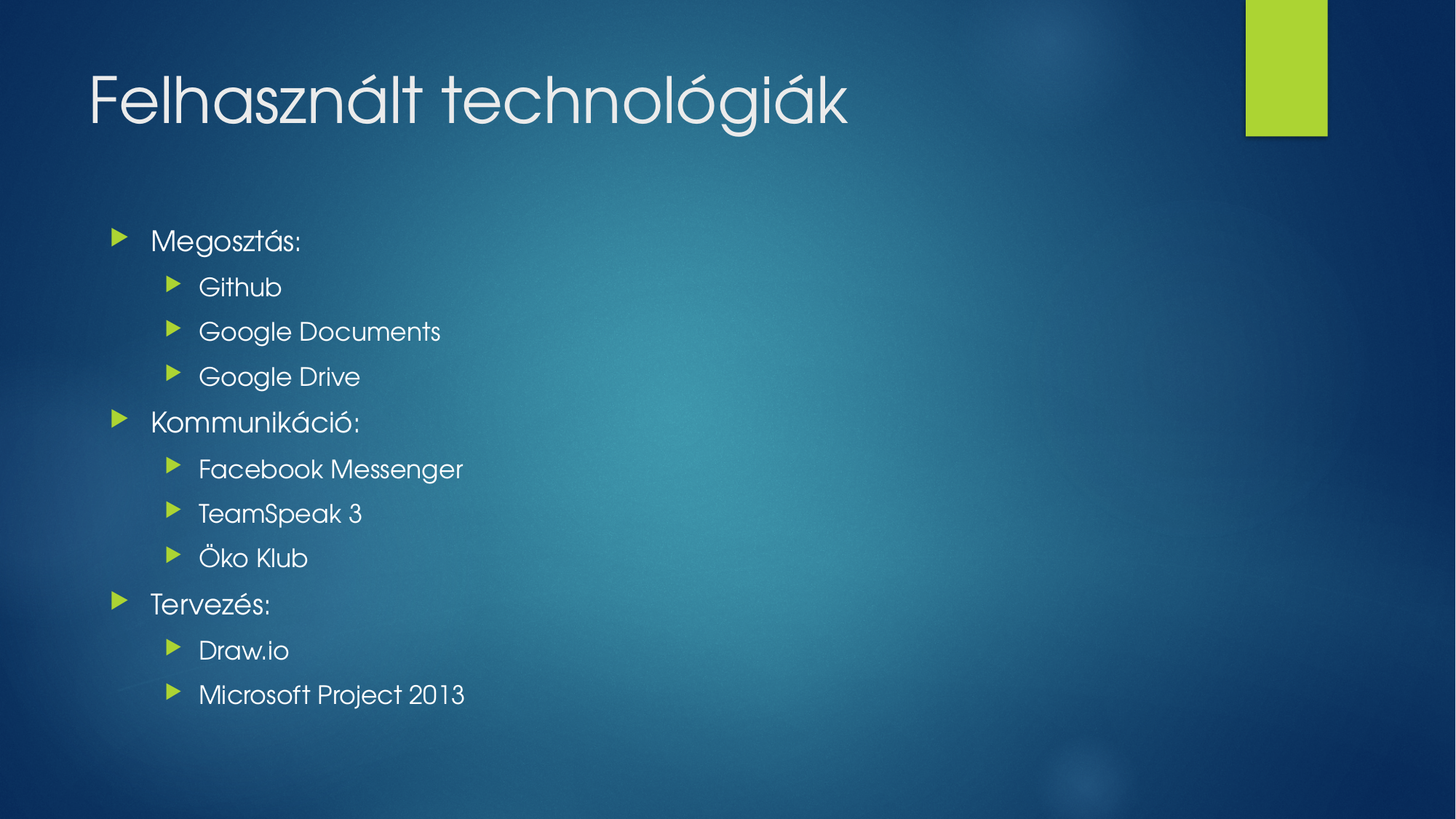

# Felhasznált technológiák
Megosztás:
Github
Google Documents
Google Drive
Kommunikáció:
Facebook Messenger
TeamSpeak 3
Öko Klub
Tervezés:
Draw.io
Microsoft Project 2013